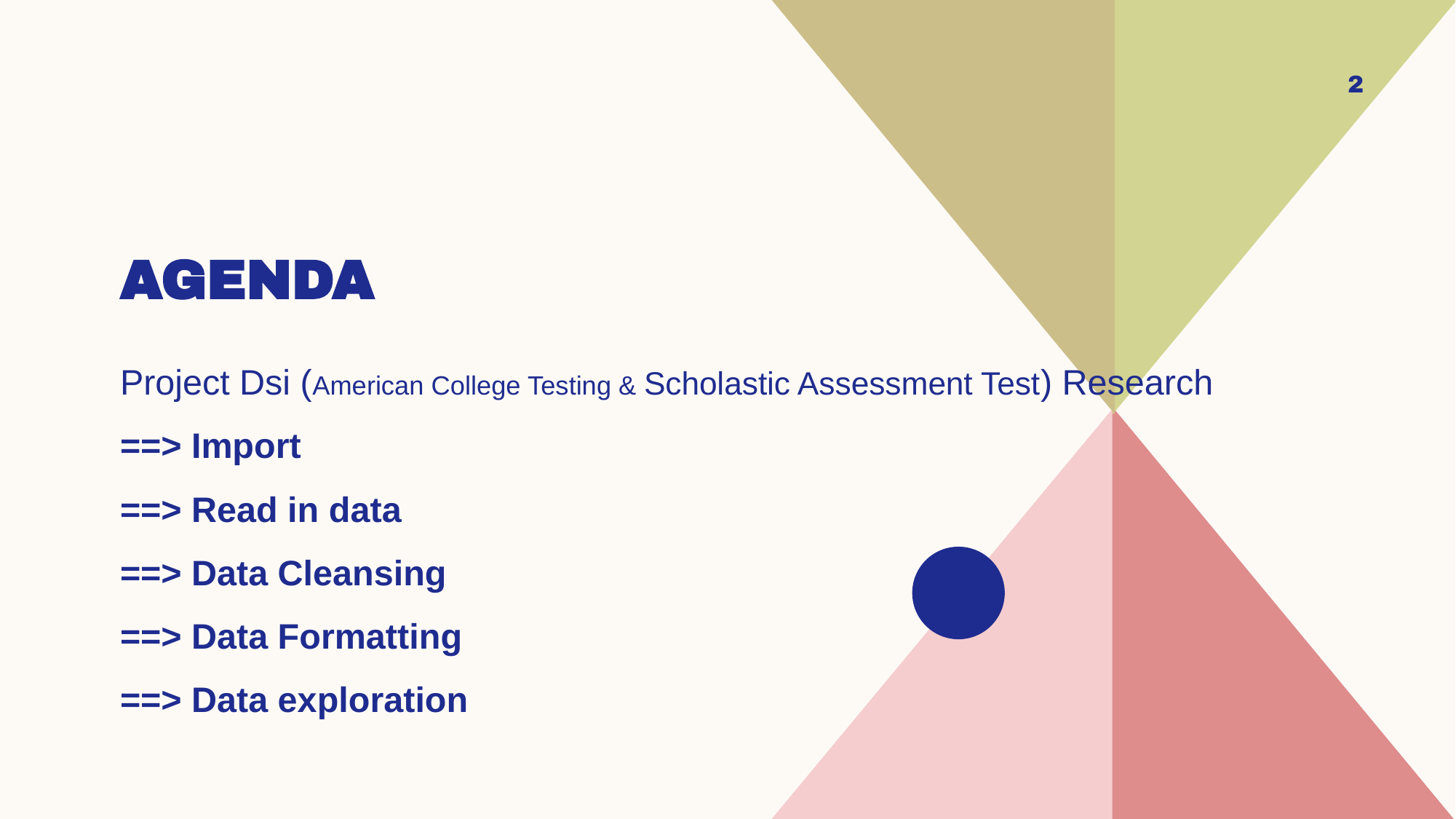

2
# agenda
Project Dsi (American College Testing & Scholastic Assessment Test) Research
==> Import
==> Read in data
==> Data Cleansing
==> Data Formatting
==> Data exploration